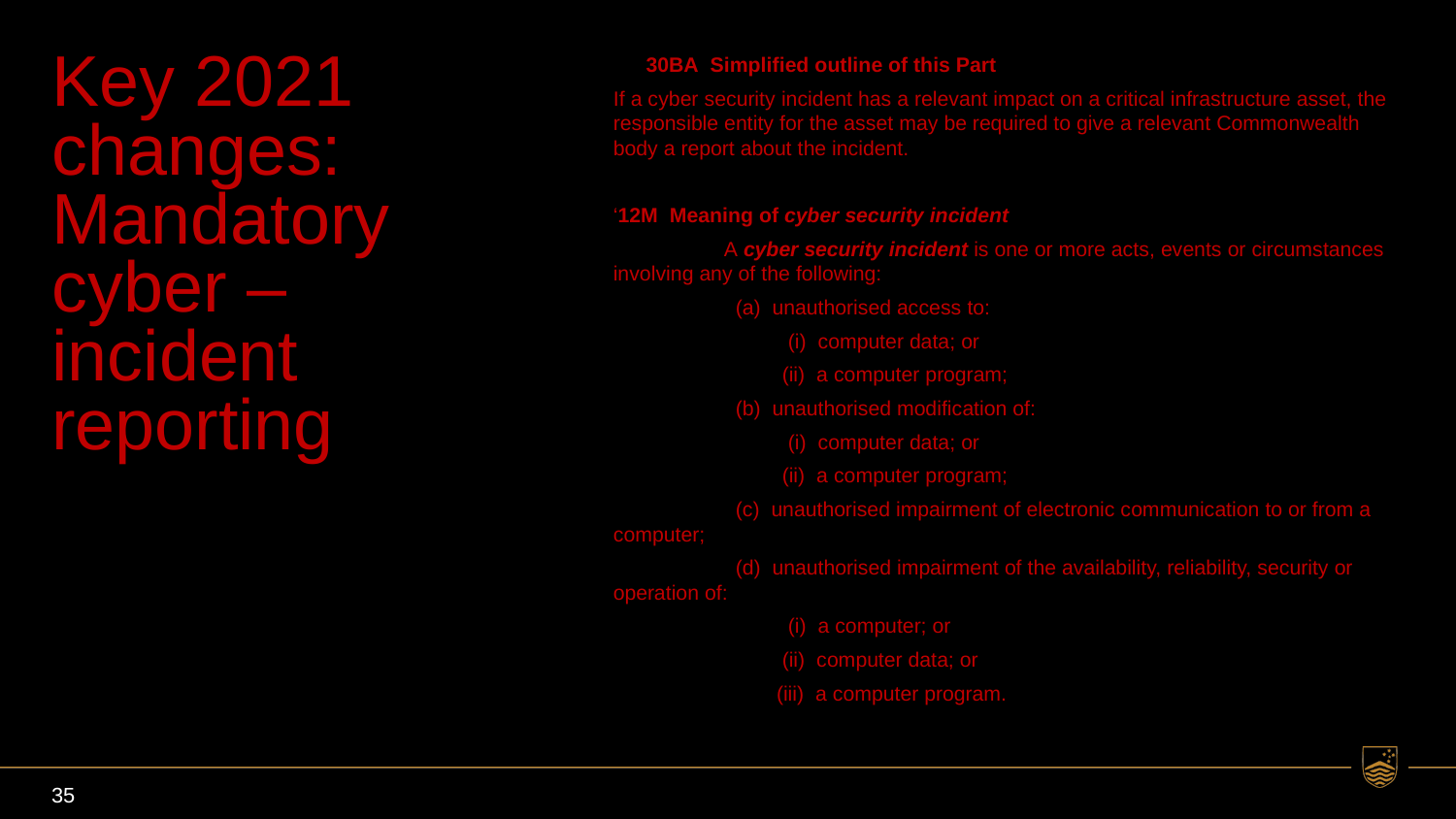

# Key 2021 changes:  Mandatory cyber –incident reporting
         30BA  Simplified outline of this Part
If a cyber security incident has a relevant impact on a critical infrastructure asset, the responsible entity for the asset may be required to give a relevant Commonwealth body a report about the incident.

‘12M  Meaning of cyber security incident
                   A cyber security incident is one or more acts, events or circumstances involving any of the following:
                     (a)  unauthorised access to:
                              (i)  computer data; or
                             (ii)  a computer program;
                     (b)  unauthorised modification of:
                              (i)  computer data; or
                             (ii)  a computer program;
                     (c)  unauthorised impairment of electronic communication to or from a computer;
                     (d)  unauthorised impairment of the availability, reliability, security or operation of:
                              (i)  a computer; or
                             (ii)  computer data; or
                            (iii)  a computer program.

35